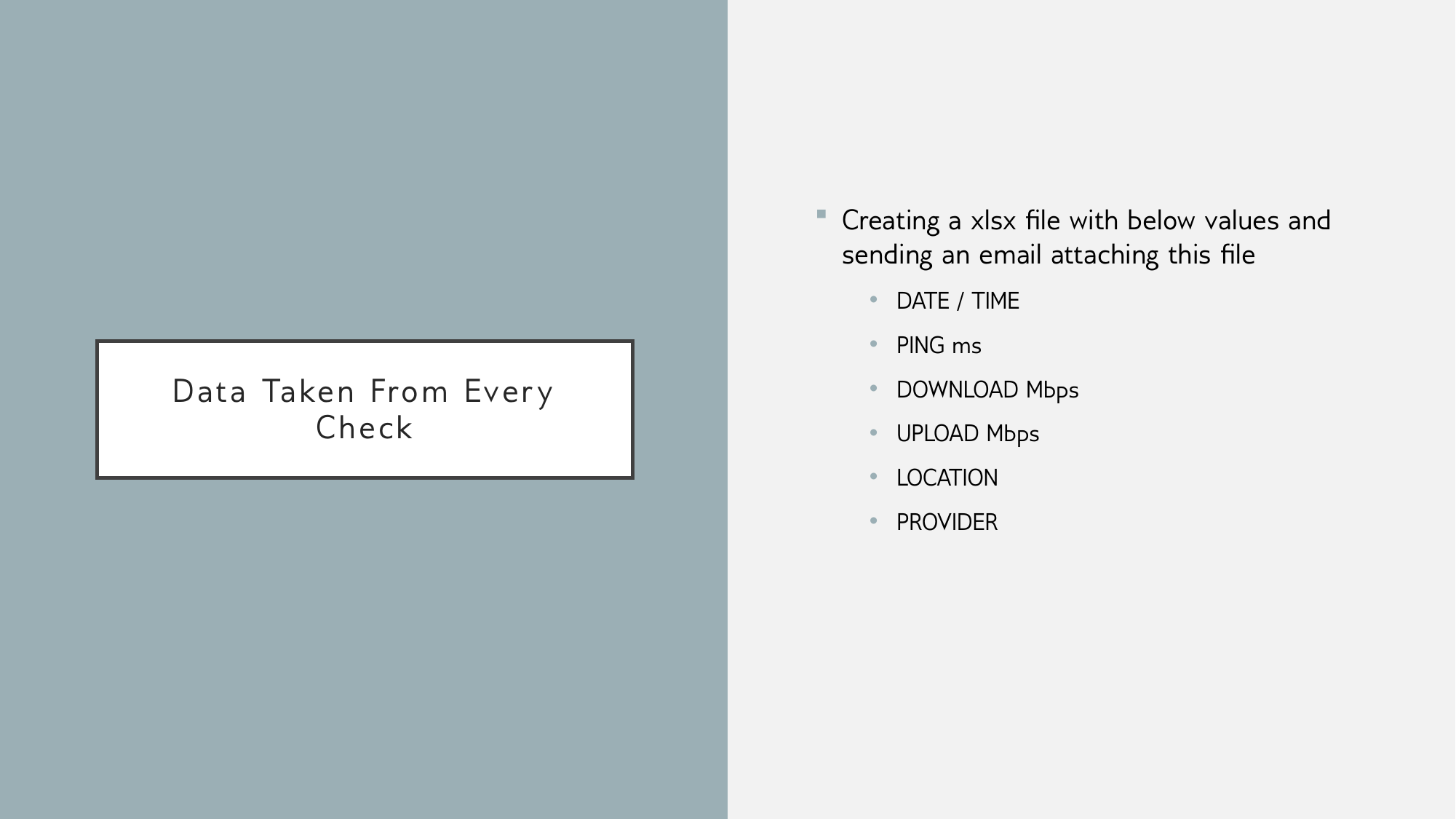

Creating a xlsx file with below values and sending an email attaching this file
DATE / TIME
PING ms
DOWNLOAD Mbps
UPLOAD Mbps
LOCATION
PROVIDER
# Data Taken From Every Check